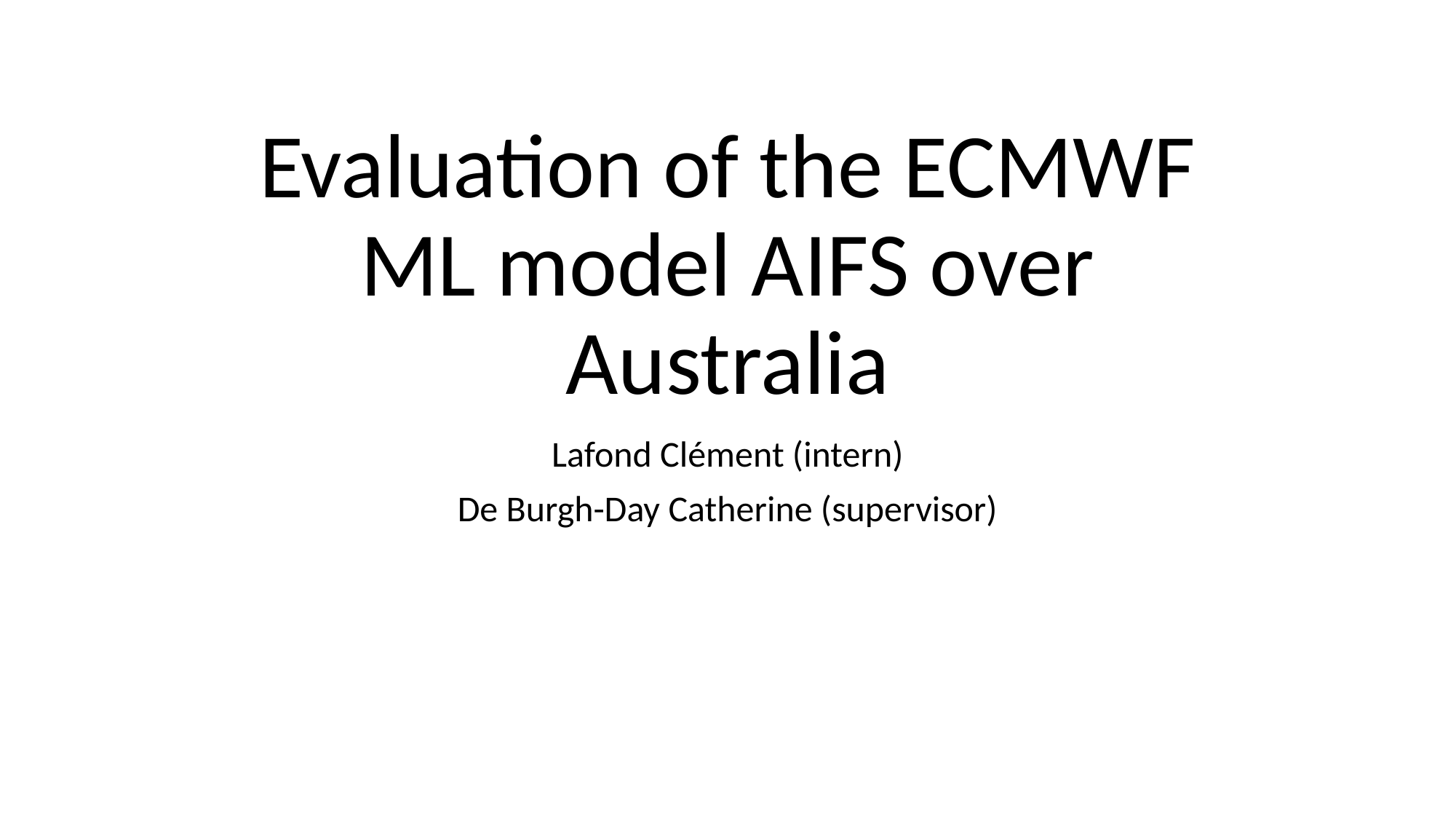

# Evaluation of the ECMWF ML model AIFS over Australia
Lafond Clément (intern)
De Burgh-Day Catherine (supervisor)